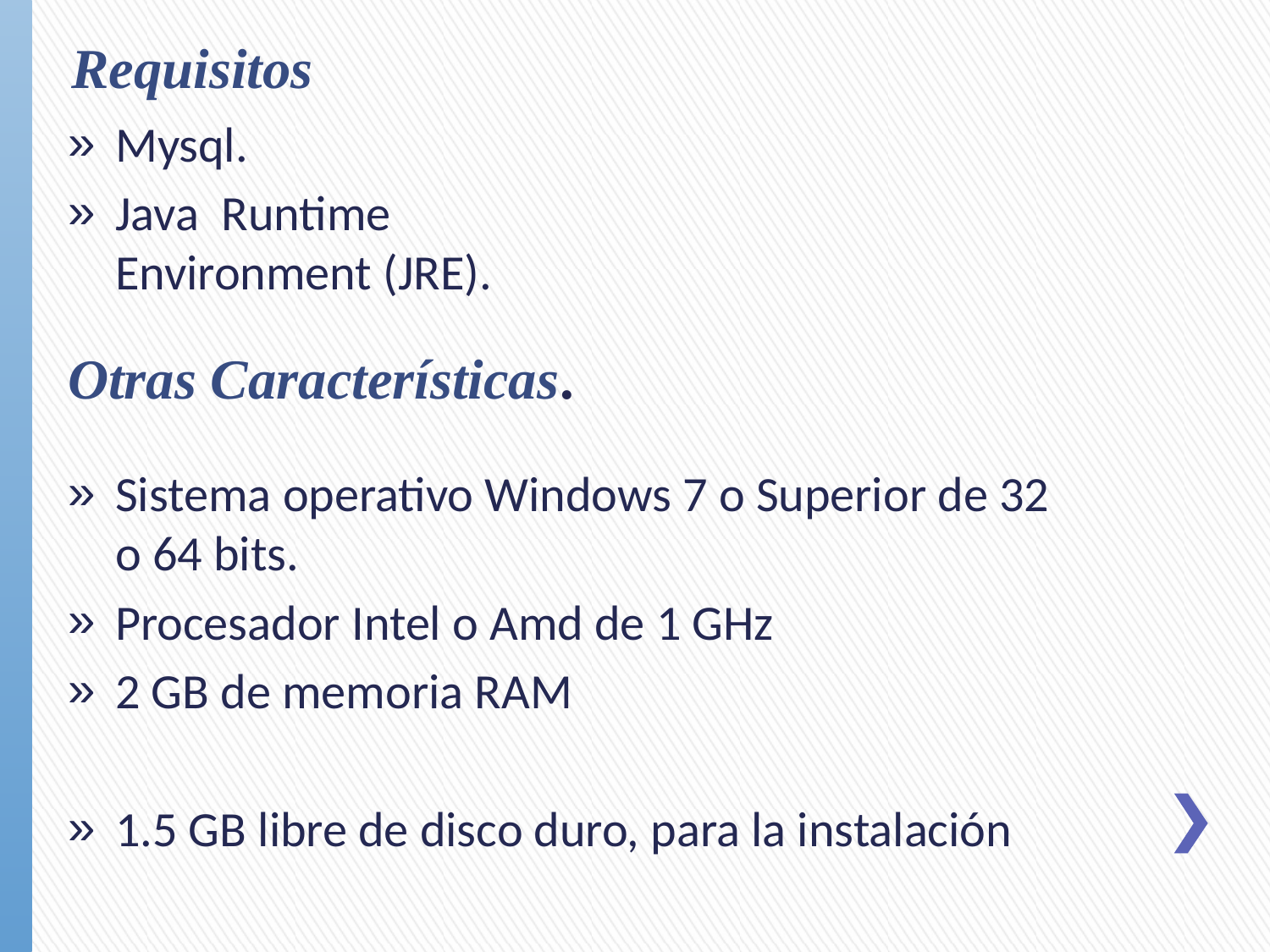

Requisitos
Mysql.
Java  Runtime Environment (JRE).

Otras Características.
Sistema operativo Windows 7 o Superior de 32 o 64 bits.
Procesador Intel o Amd de 1 GHz
2 GB de memoria RAM

1.5 GB libre de disco duro, para la instalación